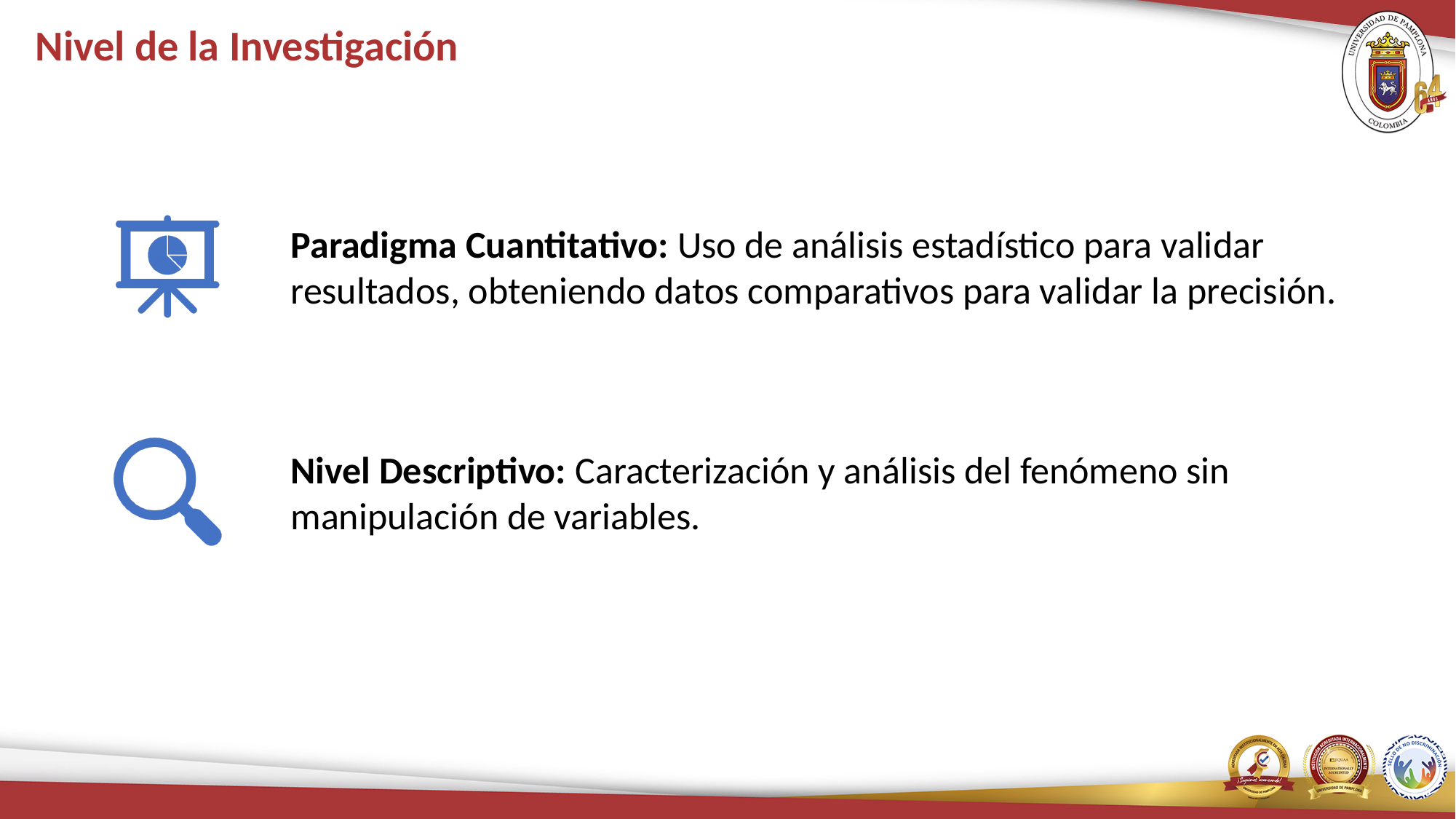

# Nivel de la Investigación
Paradigma Cuantitativo: Uso de análisis estadístico para validar resultados, obteniendo datos comparativos para validar la precisión.
Nivel Descriptivo: Caracterización y análisis del fenómeno sin manipulación de variables.